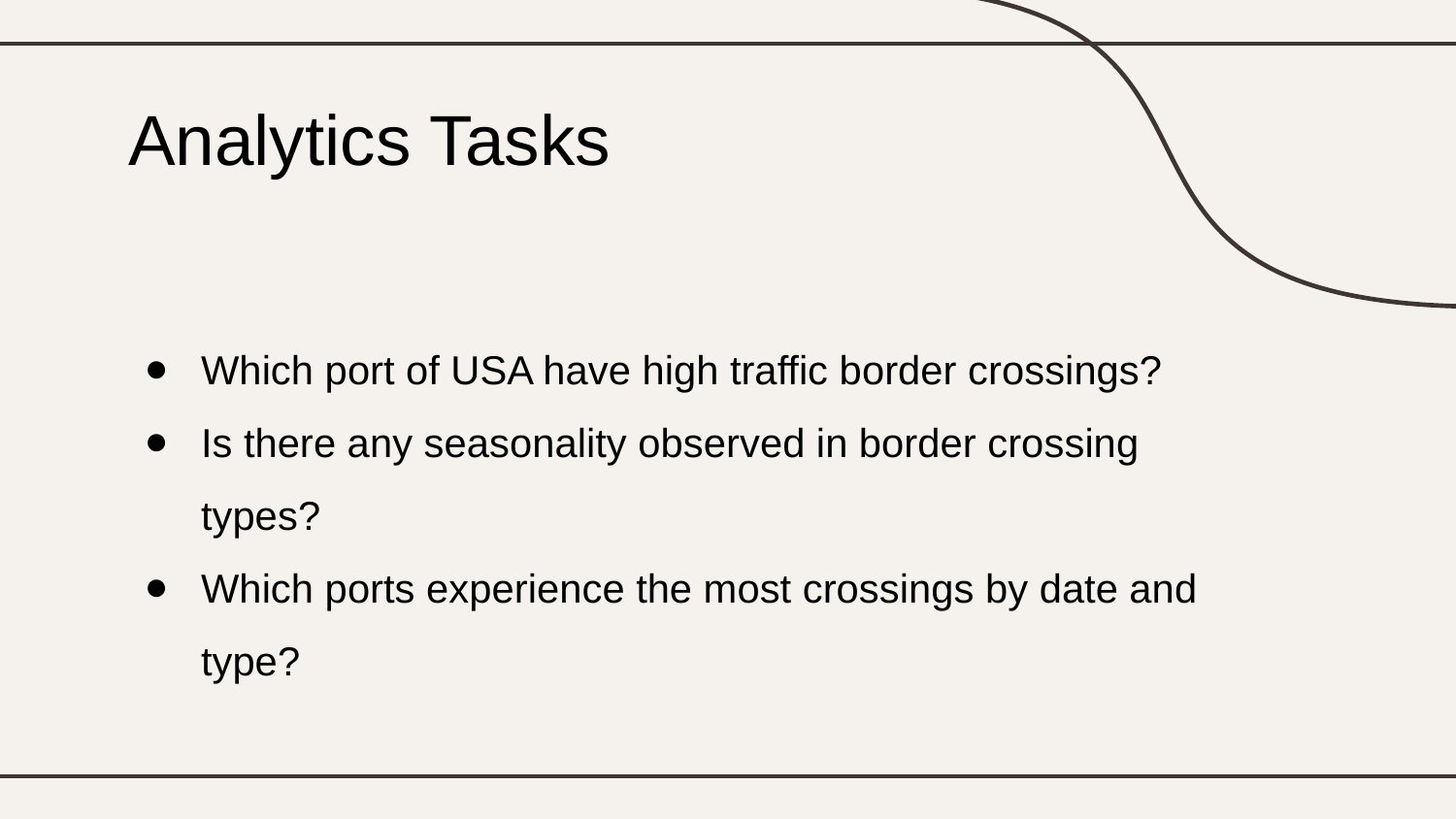

# Analytics Tasks
Which port of USA have high traffic border crossings?
Is there any seasonality observed in border crossing types?
Which ports experience the most crossings by date and type?